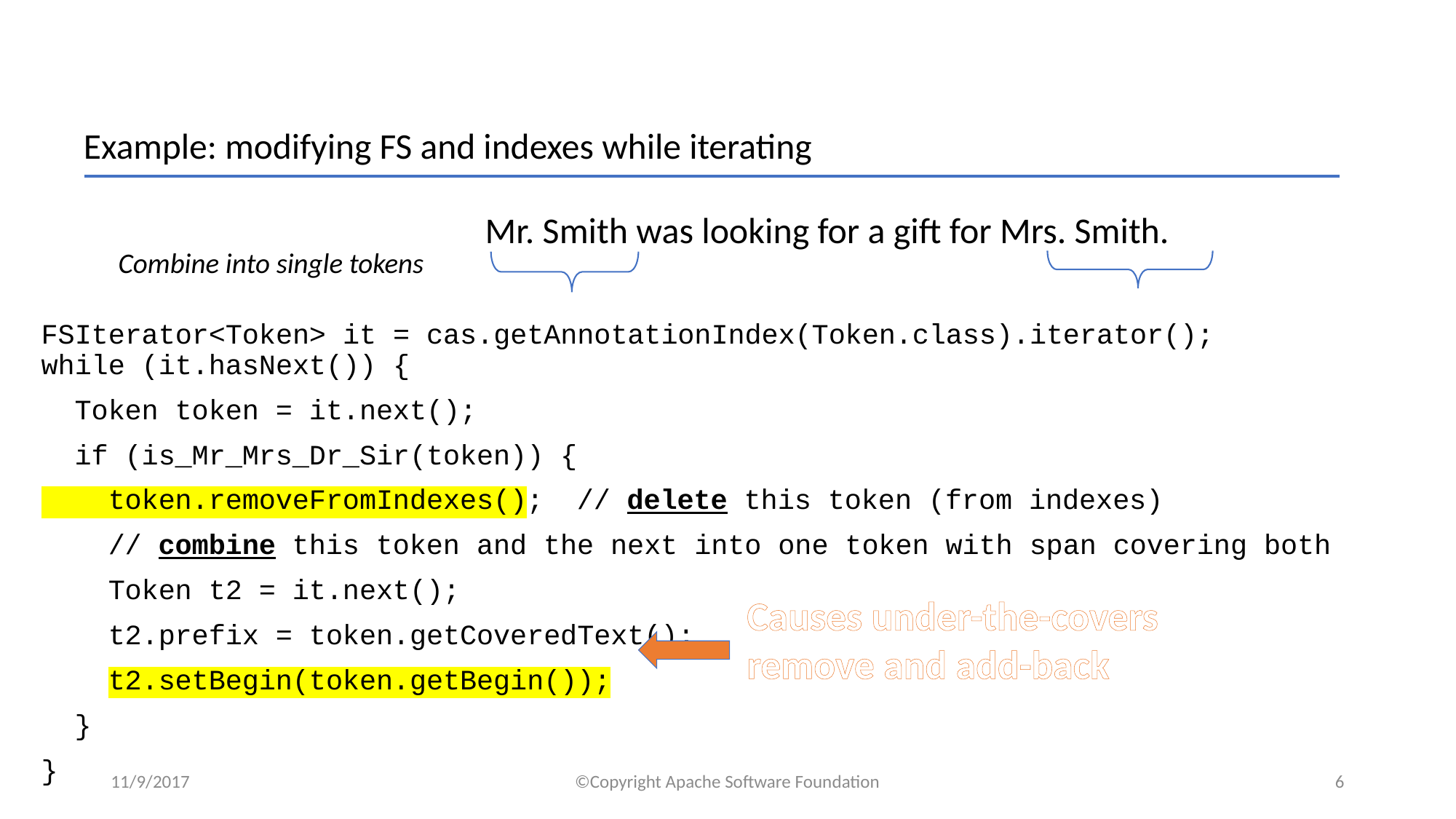

# Example: modifying FS and indexes while iterating

Mr. Smith was looking for a gift for Mrs. Smith.
Combine into single tokens
FSIterator<Token> it = cas.getAnnotationIndex(Token.class).iterator();
while (it.hasNext()) {
  Token token = it.next();
  if (is_Mr_Mrs_Dr_Sir(token)) {
    token.removeFromIndexes();  // delete this token (from indexes)
    // combine this token and the next into one token with span covering both
    Token t2 = it.next();
    t2.prefix = token.getCoveredText();
    t2.setBegin(token.getBegin());
  }
}

Causes under-the-covers
remove and add-back

11/9/2017
©Copyright Apache Software Foundation
6